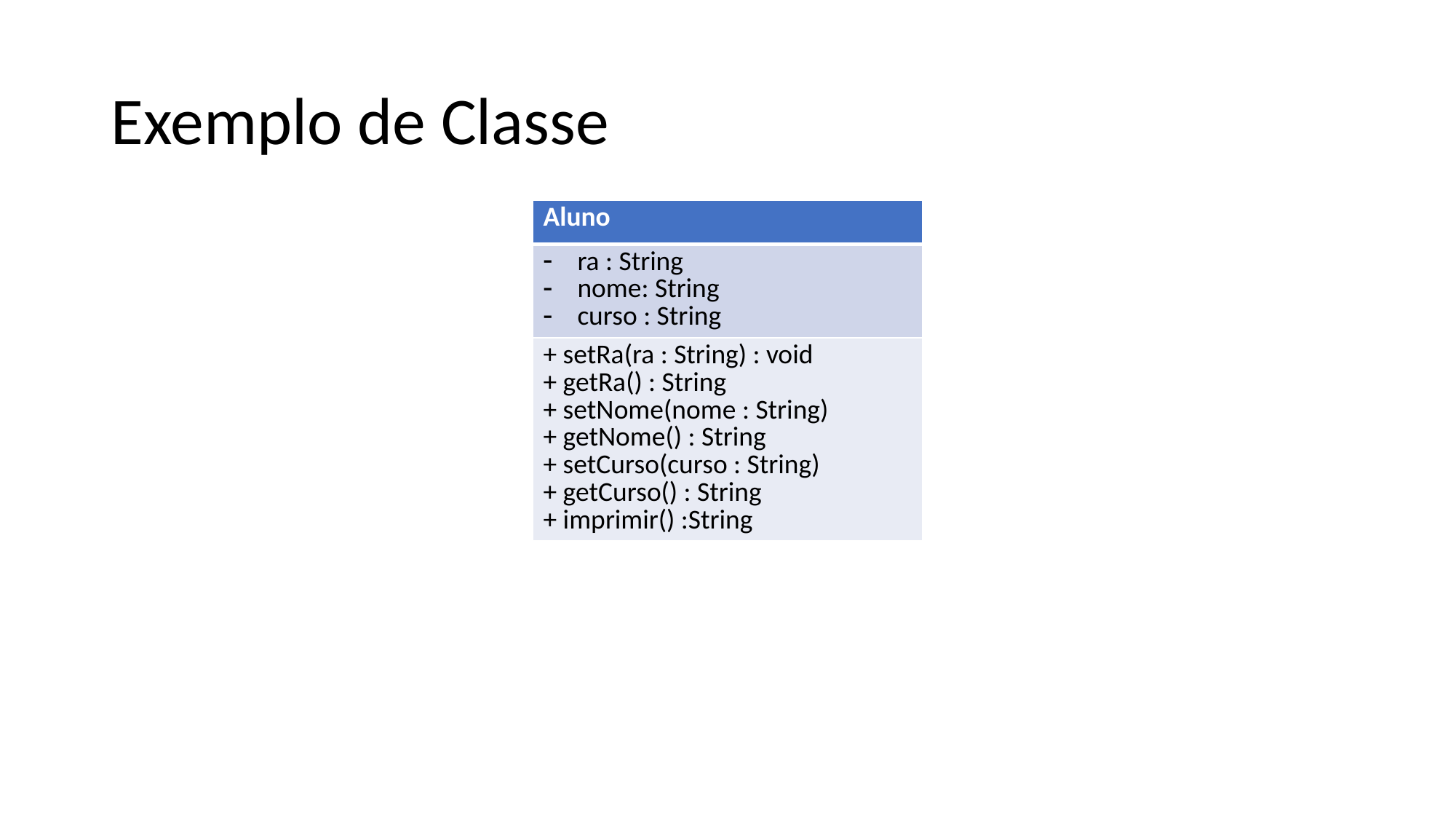

# Exemplo de Classe
| Aluno |
| --- |
| ra : String nome: String curso : String |
| + setRa(ra : String) : void + getRa() : String + setNome(nome : String) + getNome() : String + setCurso(curso : String) + getCurso() : String + imprimir() :String |